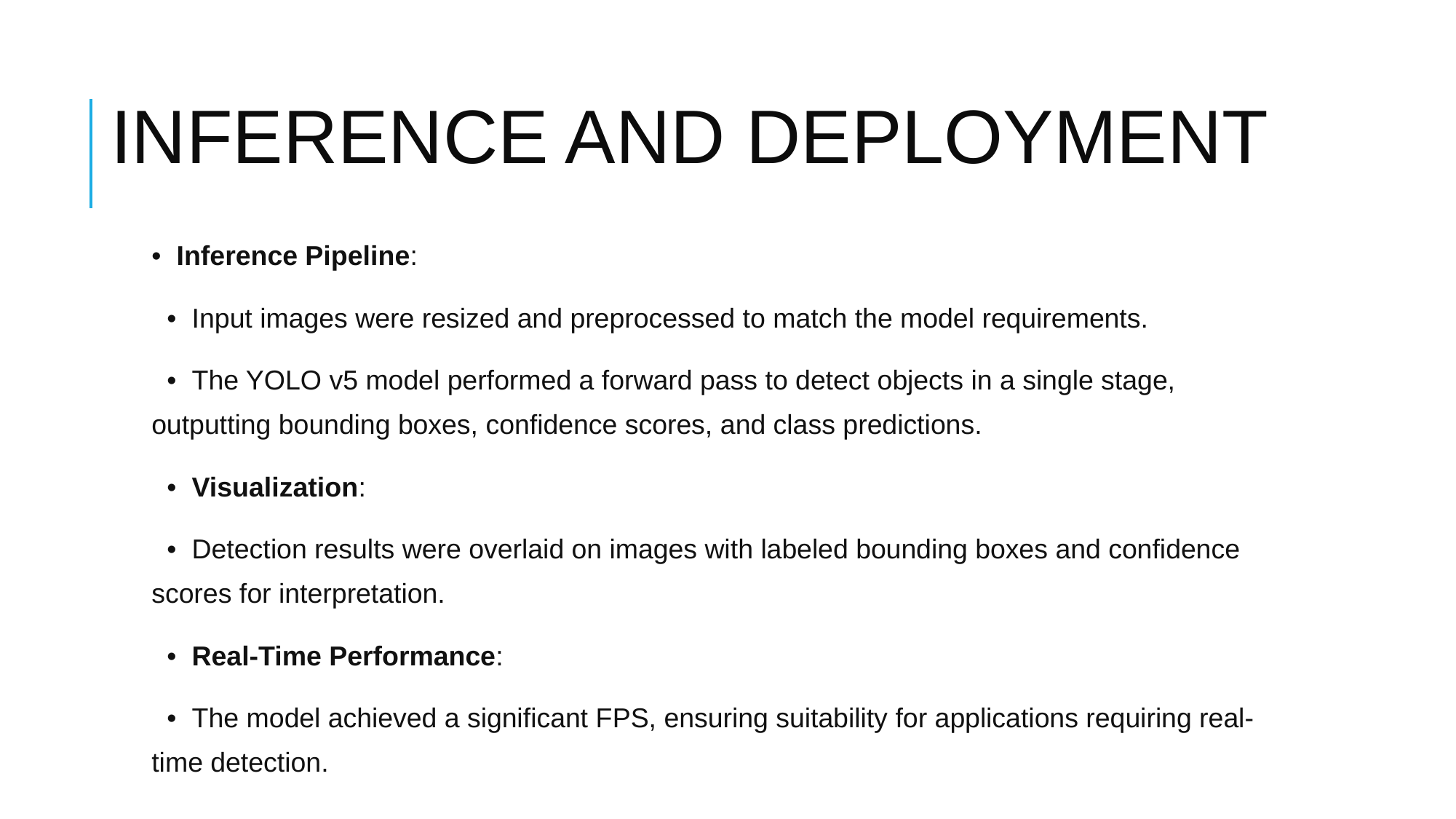

# INFERENCE AND DEPLOYMENT
•  Inference Pipeline:
  •  Input images were resized and preprocessed to match the model requirements.
  •  The YOLO v5 model performed a forward pass to detect objects in a single stage, outputting bounding boxes, confidence scores, and class predictions.
  •  Visualization:
  •  Detection results were overlaid on images with labeled bounding boxes and confidence scores for interpretation.
  •  Real-Time Performance:
  •  The model achieved a significant FPS, ensuring suitability for applications requiring real-time detection.